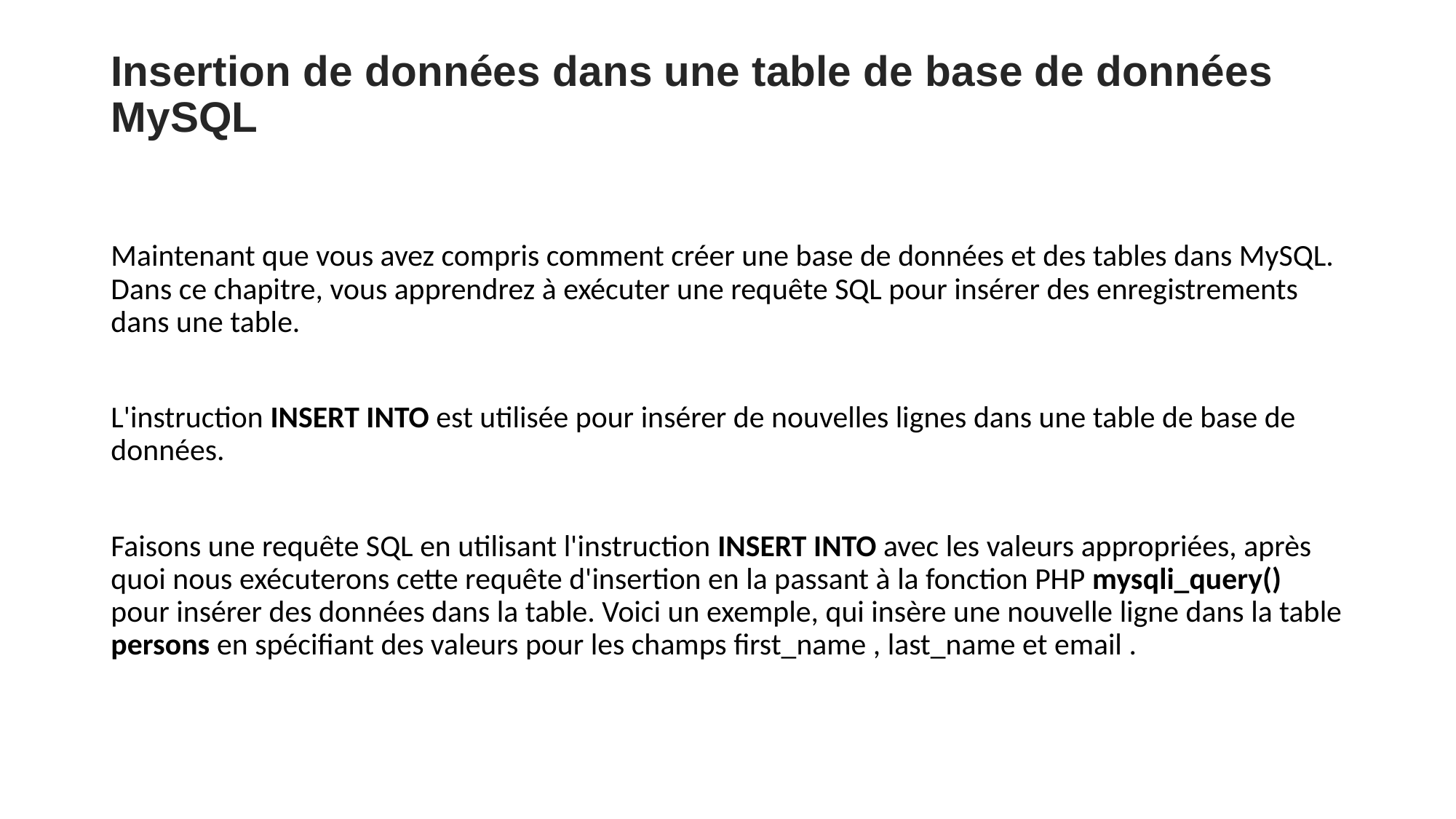

# Insertion de données dans une table de base de données MySQL
Maintenant que vous avez compris comment créer une base de données et des tables dans MySQL. Dans ce chapitre, vous apprendrez à exécuter une requête SQL pour insérer des enregistrements dans une table.

L'instruction INSERT INTO est utilisée pour insérer de nouvelles lignes dans une table de base de données.

Faisons une requête SQL en utilisant l'instruction INSERT INTO avec les valeurs appropriées, après quoi nous exécuterons cette requête d'insertion en la passant à la fonction PHP mysqli_query() pour insérer des données dans la table. Voici un exemple, qui insère une nouvelle ligne dans la table persons en spécifiant des valeurs pour les champs first_name , last_name et email .